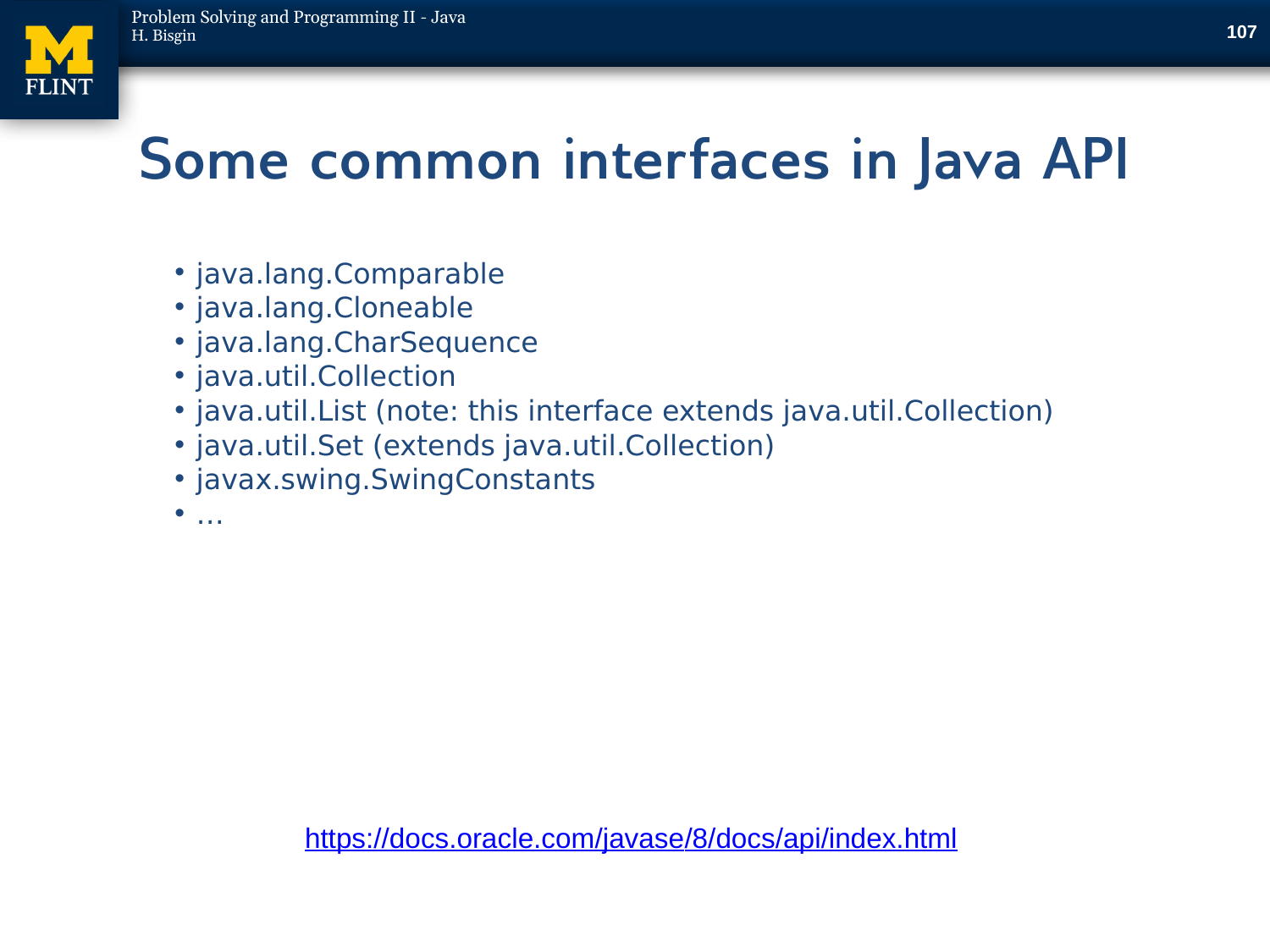

107
# Some common interfaces in Java API
java.lang.Comparable
java.lang.Cloneable
java.lang.CharSequence
java.util.Collection
java.util.List (note: this interface extends java.util.Collection)
java.util.Set (extends java.util.Collection)
javax.swing.SwingConstants
…
https://docs.oracle.com/javase/8/docs/api/index.html